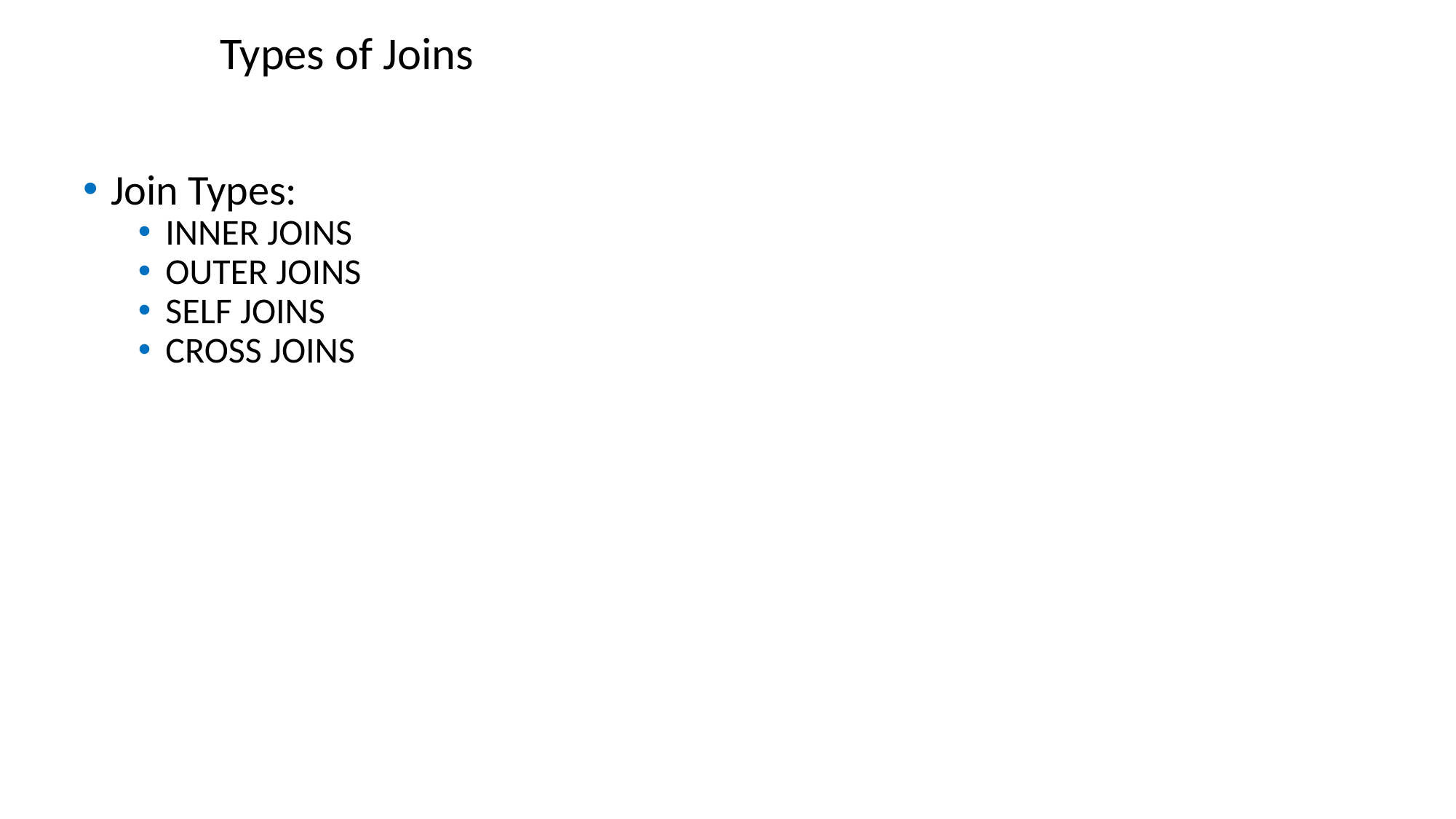

Types of Joins
Join Types:
INNER JOINS
OUTER JOINS
SELF JOINS
CROSS JOINS